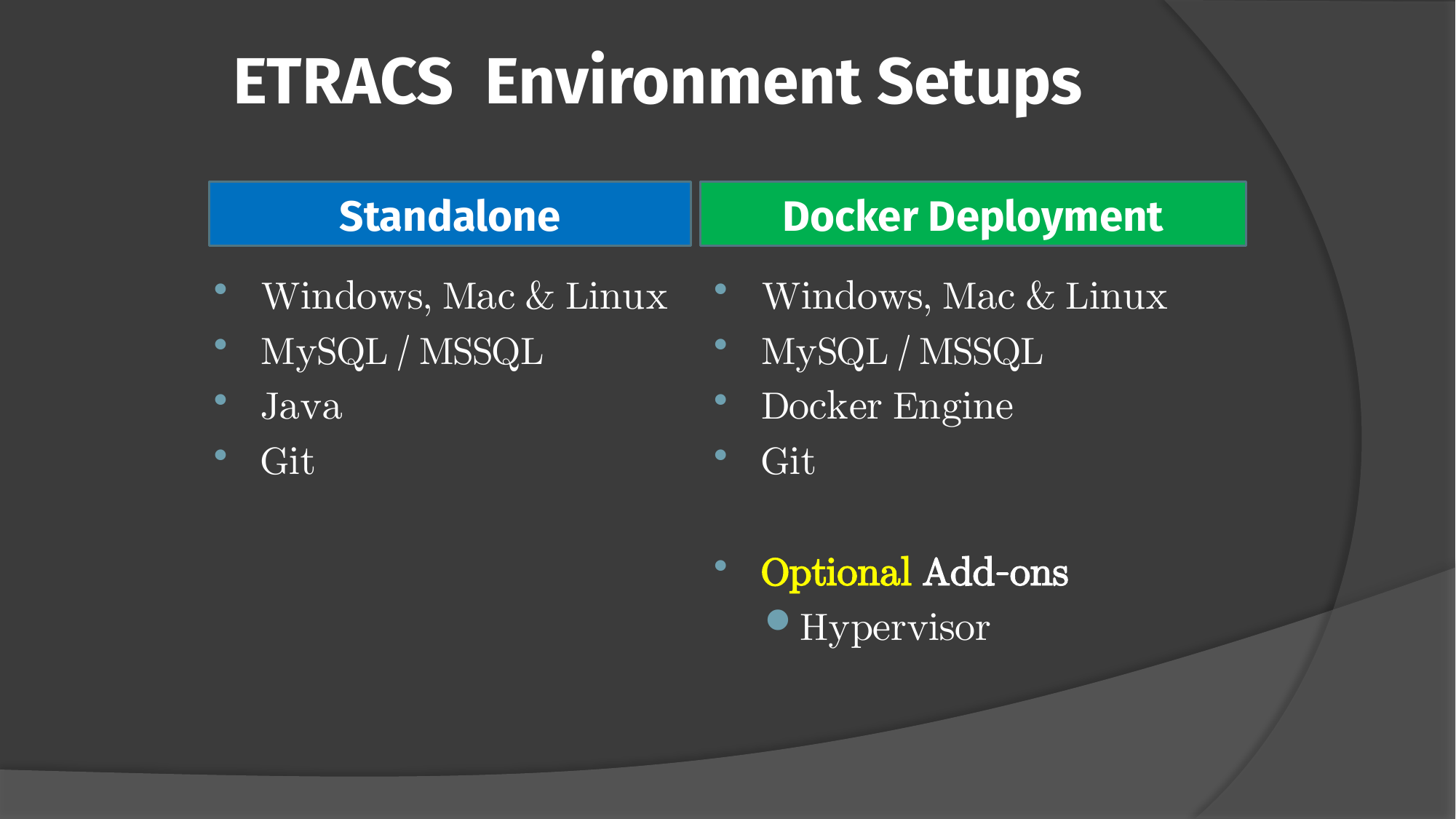

# ETRACS  Environment Setups
Standalone
Docker Deployment
Windows, Mac & Linux
MySQL / MSSQL
Java
Git
Windows, Mac & Linux
MySQL / MSSQL
Docker Engine
Git

Optional Add-ons
Hypervisor